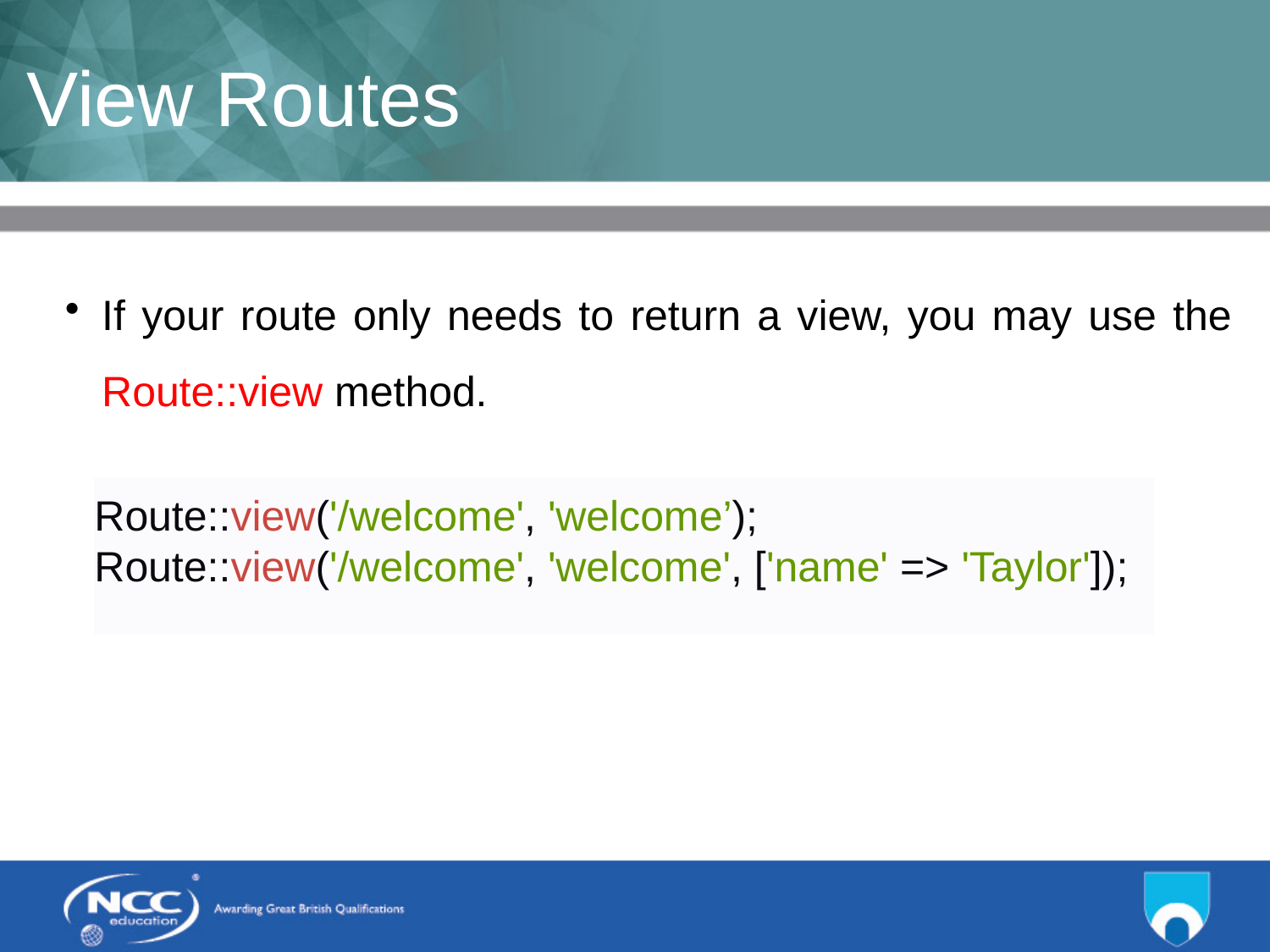

# View Routes
If your route only needs to return a view, you may use the Route::view method.
Route::view('/welcome', 'welcome’);
Route::view('/welcome', 'welcome', ['name' => 'Taylor']);